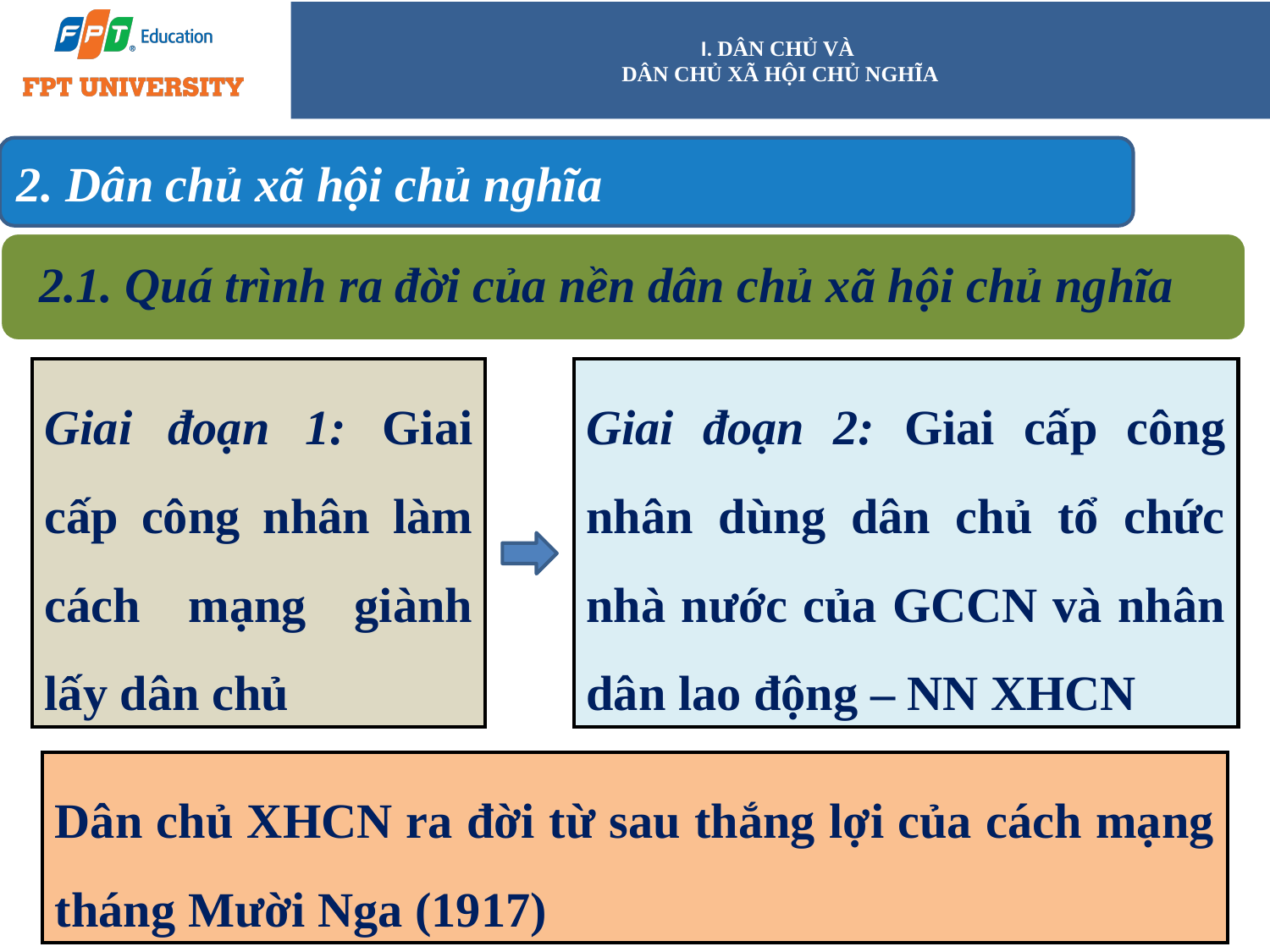

# I. DÂN CHỦ VÀ DÂN CHỦ XÃ HỘI CHỦ NGHĨA

2. Dân chủ xã hội chủ nghĩa

2.1. Quá trình ra đời của nền dân chủ xã hội chủ nghĩa
Giai đoạn 1: Giai cấp công nhân làm cách mạng giành lấy dân chủ
Giai đoạn 2: Giai cấp công nhân dùng dân chủ tổ chức nhà nước của GCCN và nhân dân lao động – NN XHCN

Dân chủ XHCN ra đời từ sau thắng lợi của cách mạng tháng Mười Nga (1917)